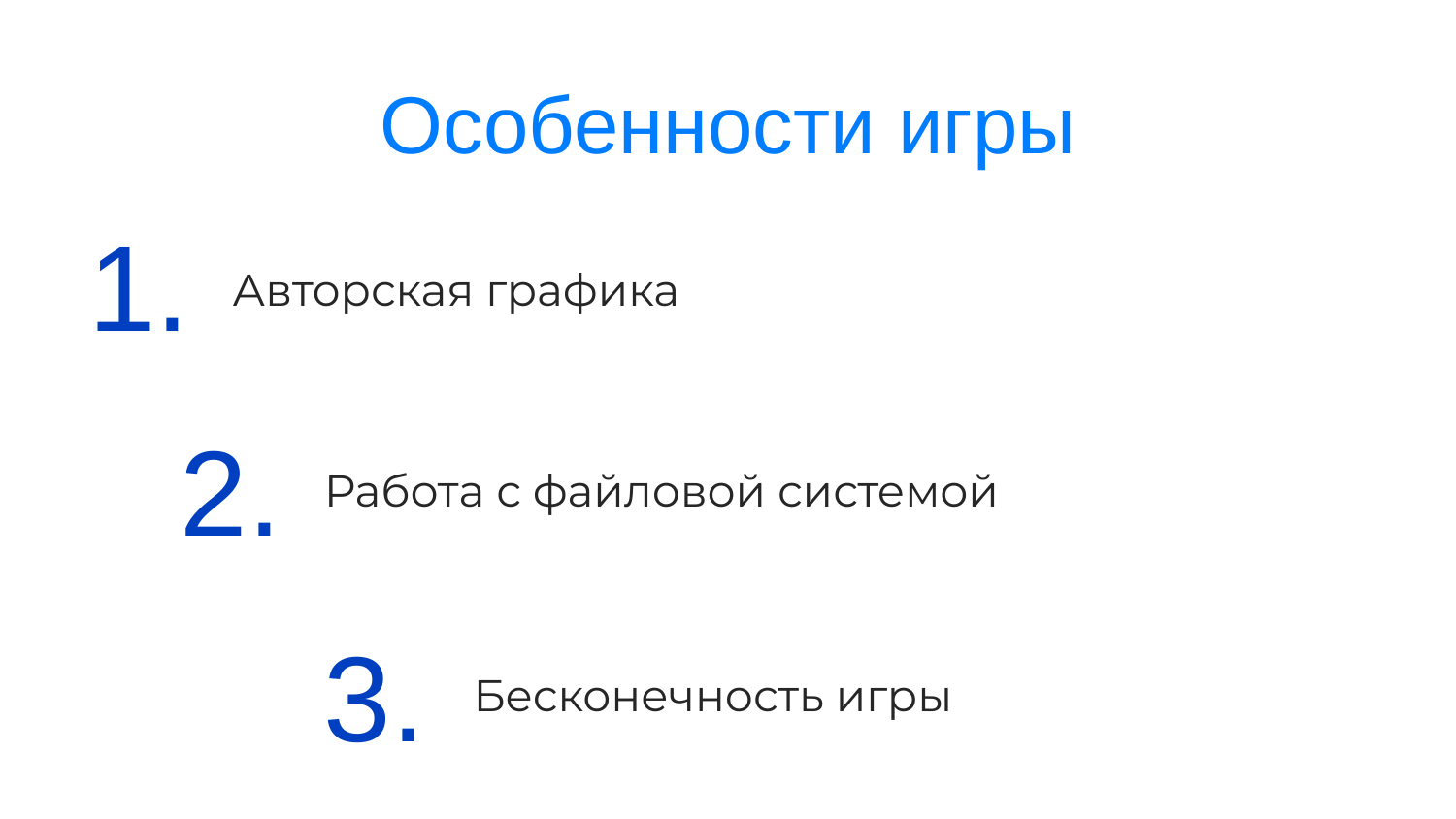

Особенности игры
1.
Авторская графика
2.
Работа с файловой системой

3.
Бесконечность игры